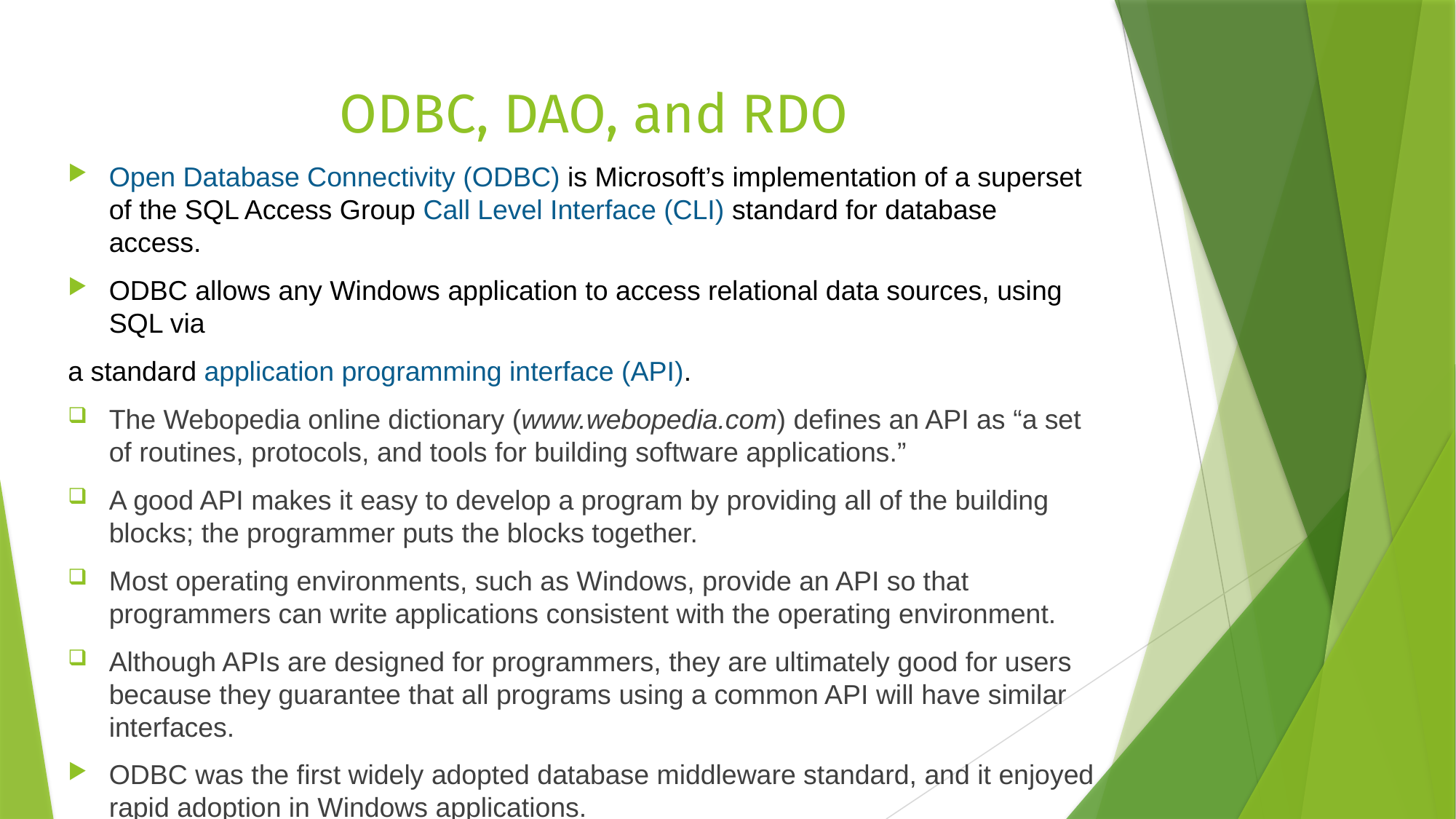

# ODBC, DAO, and RDO
Open Database Connectivity (ODBC) is Microsoft’s implementation of a superset of the SQL Access Group Call Level Interface (CLI) standard for database access.
ODBC allows any Windows application to access relational data sources, using SQL via
a standard application programming interface (API).
The Webopedia online dictionary (www.webopedia.com) defines an API as “a set of routines, protocols, and tools for building software applications.”
A good API makes it easy to develop a program by providing all of the building blocks; the programmer puts the blocks together.
Most operating environments, such as Windows, provide an API so that programmers can write applications consistent with the operating environment.
Although APIs are designed for programmers, they are ultimately good for users because they guarantee that all programs using a common API will have similar interfaces.
ODBC was the first widely adopted database middleware standard, and it enjoyed rapid adoption in Windows applications.